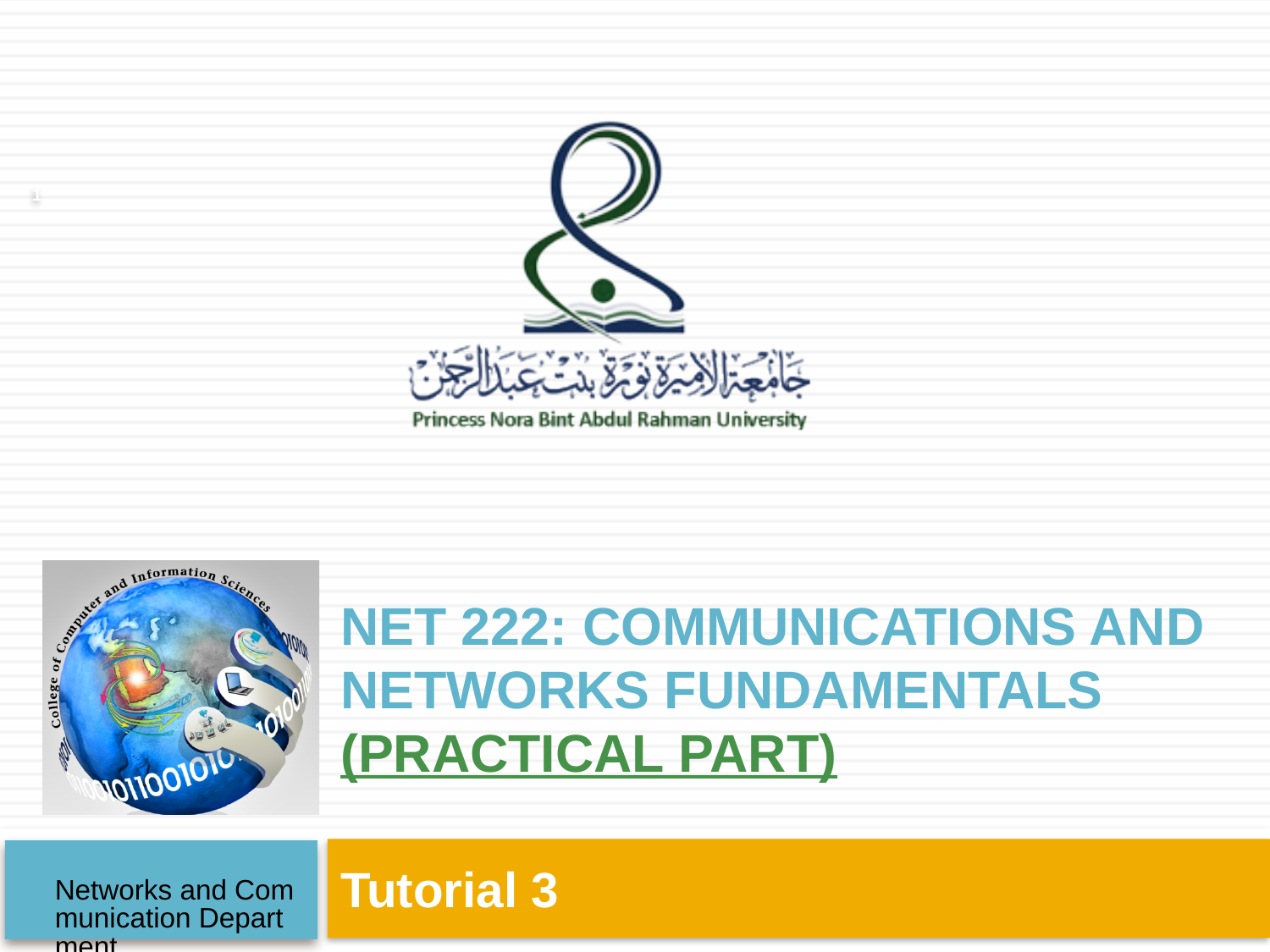

1
# Net 222: Communications and networks fundamentals (Practical Part)
Tutorial 3
Networks and Communication Department